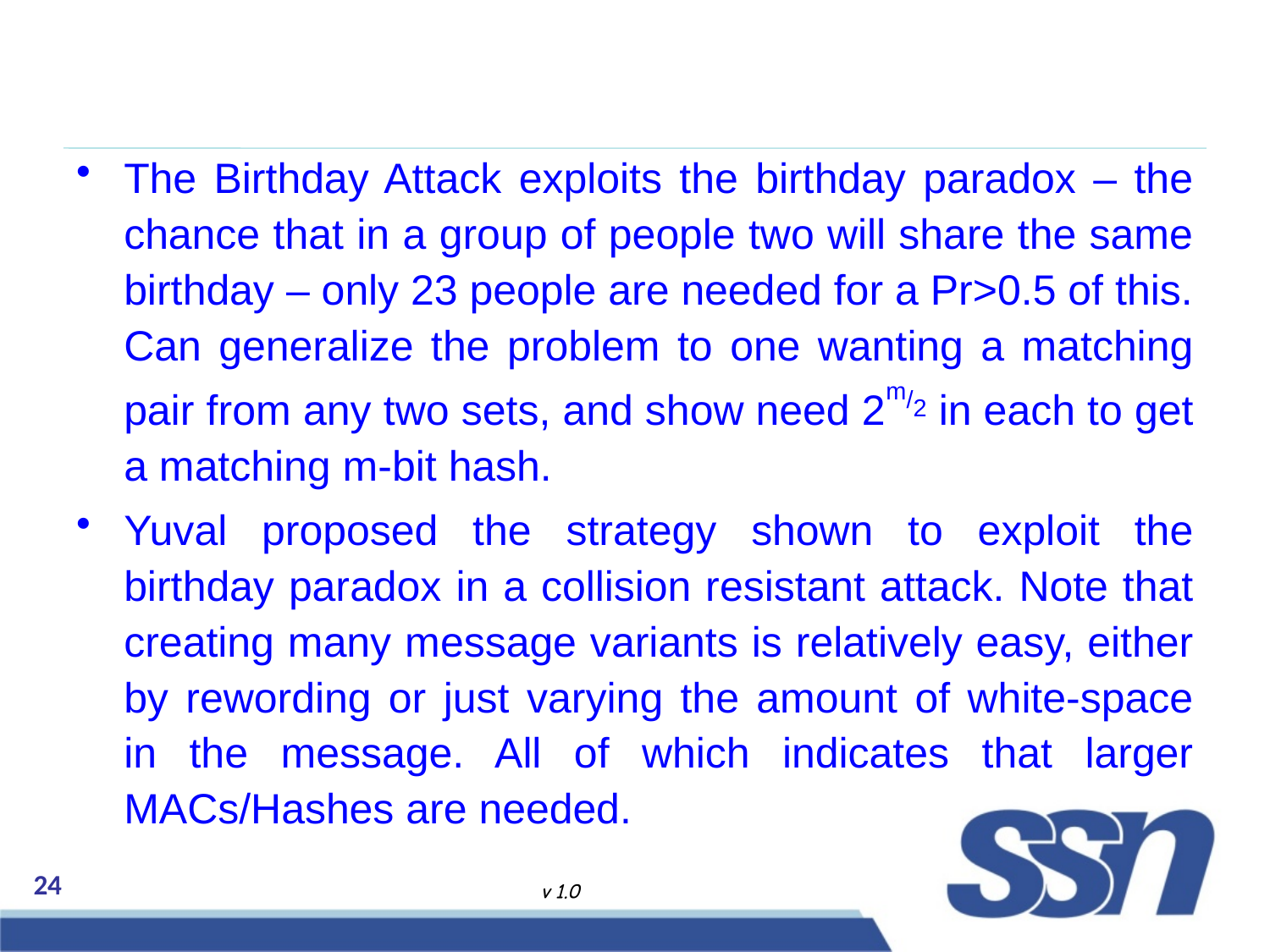

The Birthday Attack exploits the birthday paradox – the chance that in a group of people two will share the same birthday – only 23 people are needed for a Pr>0.5 of this. Can generalize the problem to one wanting a matching pair from any two sets, and show need 2m/2 in each to get a matching m-bit hash.
Yuval proposed the strategy shown to exploit the birthday paradox in a collision resistant attack. Note that creating many message variants is relatively easy, either by rewording or just varying the amount of white-space in the message. All of which indicates that larger MACs/Hashes are needed.